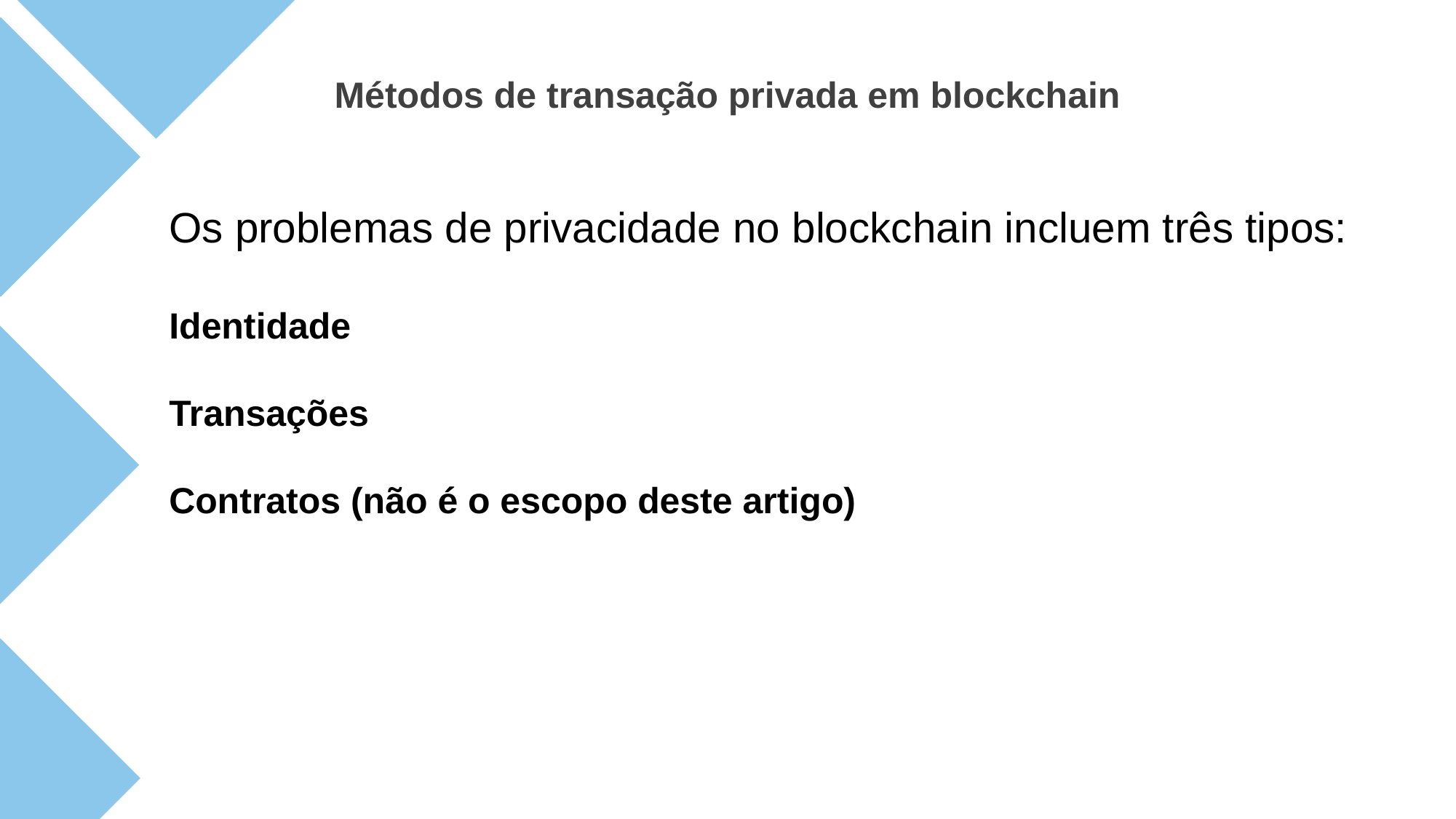

Métodos de transação privada em blockchain

Os problemas de privacidade no blockchain incluem três tipos:

Identidade

Transações

Contratos (não é o escopo deste artigo)